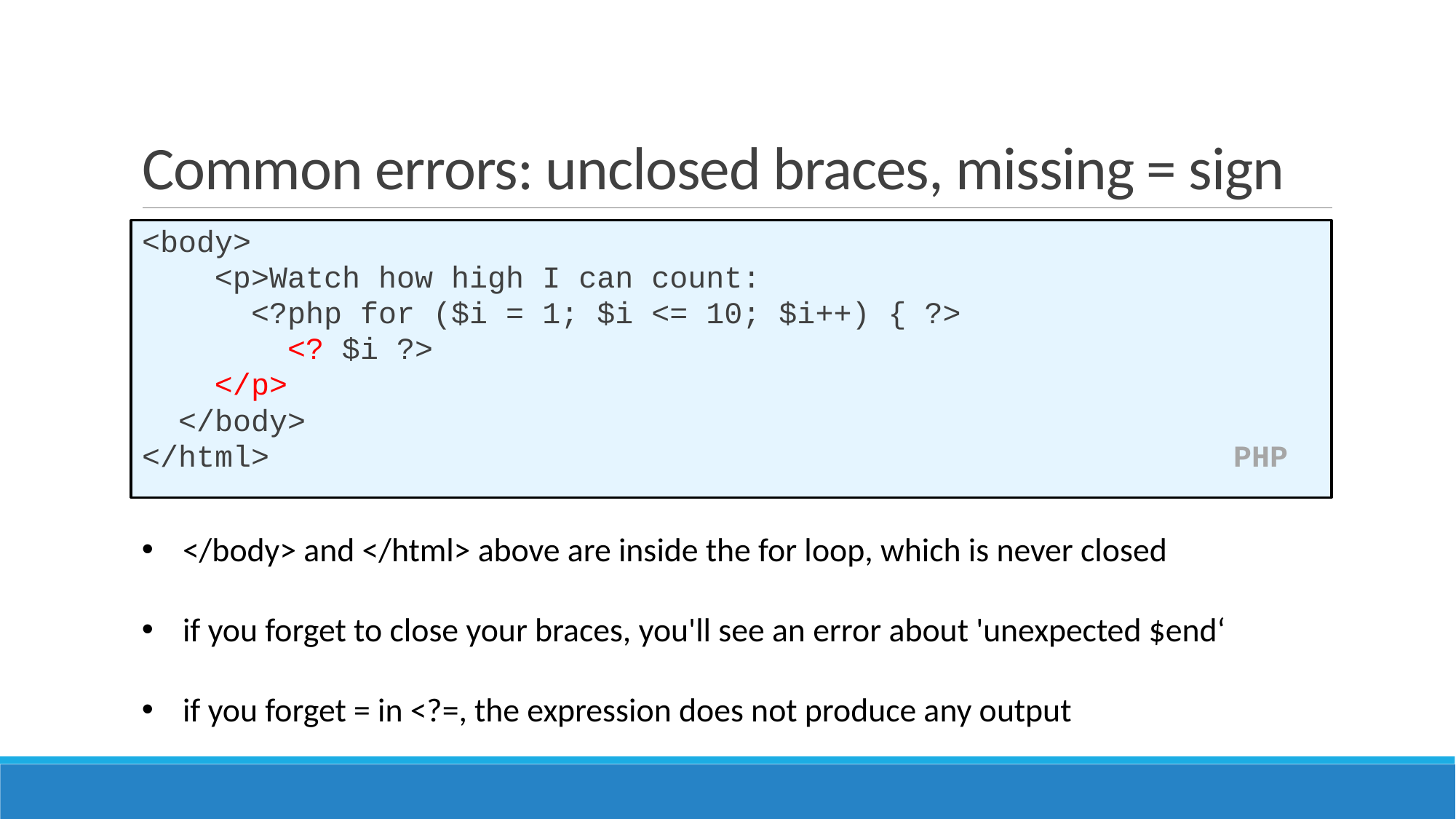

# Common errors: unclosed braces, missing = sign
<body>
    <p>Watch how high I can count:
      <?php for ($i = 1; $i <= 10; $i++) { ?>
        <? $i ?>
    </p>
  </body>
</html>                                                     PHP
</body> and </html> above are inside the for loop, which is never closed

if you forget to close your braces, you'll see an error about 'unexpected $end‘

if you forget = in <?=, the expression does not produce any output